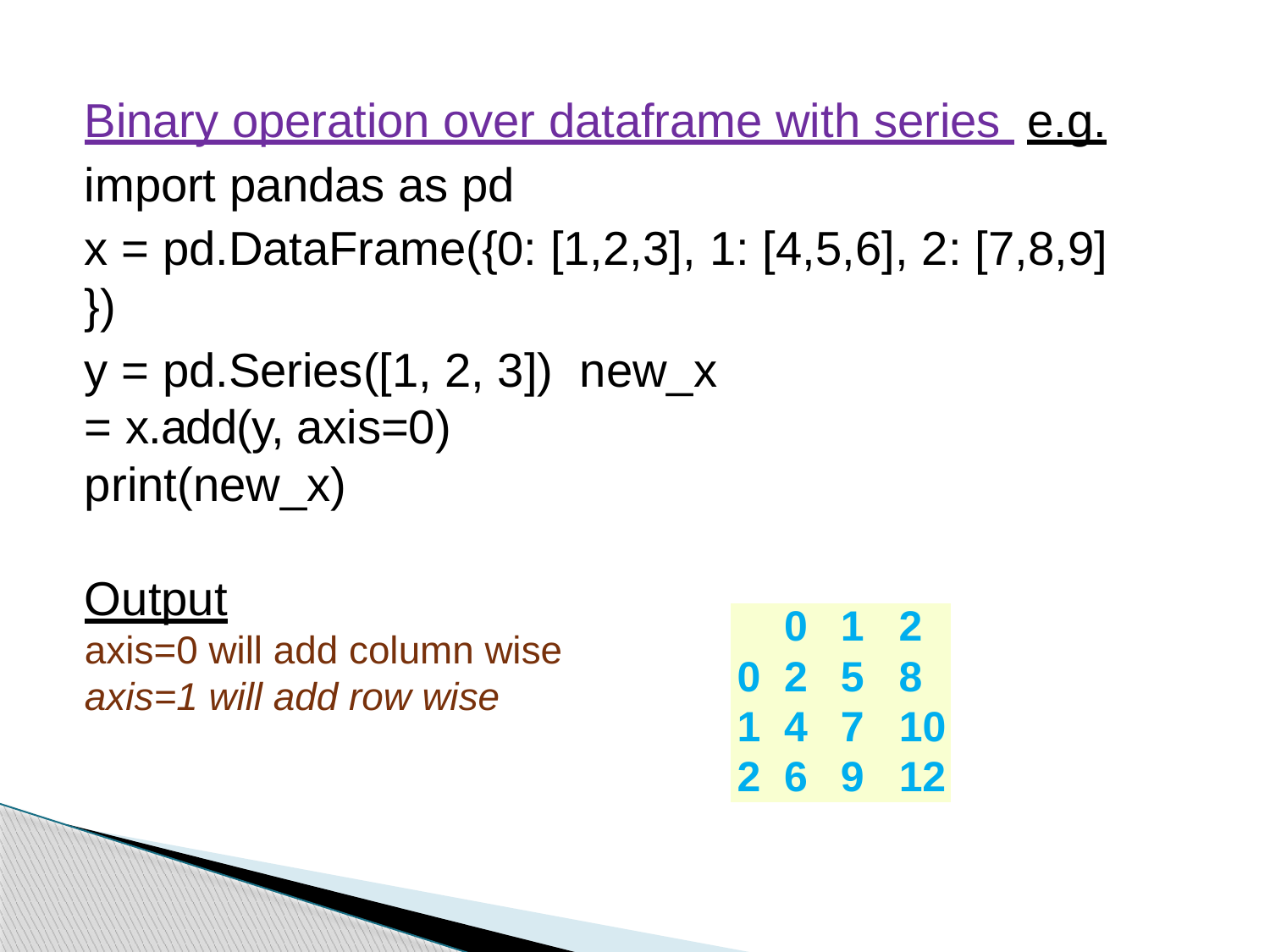

Binary operation over dataframe with series  e.g.
import pandas as pd
x = pd.DataFrame({0: [1,2,3], 1: [4,5,6], 2: [7,8,9] })
y = pd.Series([1, 2, 3])  new_x = x.add(y, axis=0)    print(new_x)

Output
axis=0 will add column wise
axis=1 will add row wise
| 0 | 1 | 2 |
| --- | --- | --- |
| 0 2 | 5 | 8 |
| 1 4 | 7 | 10 |
| 2 6 | 9 | 12 |